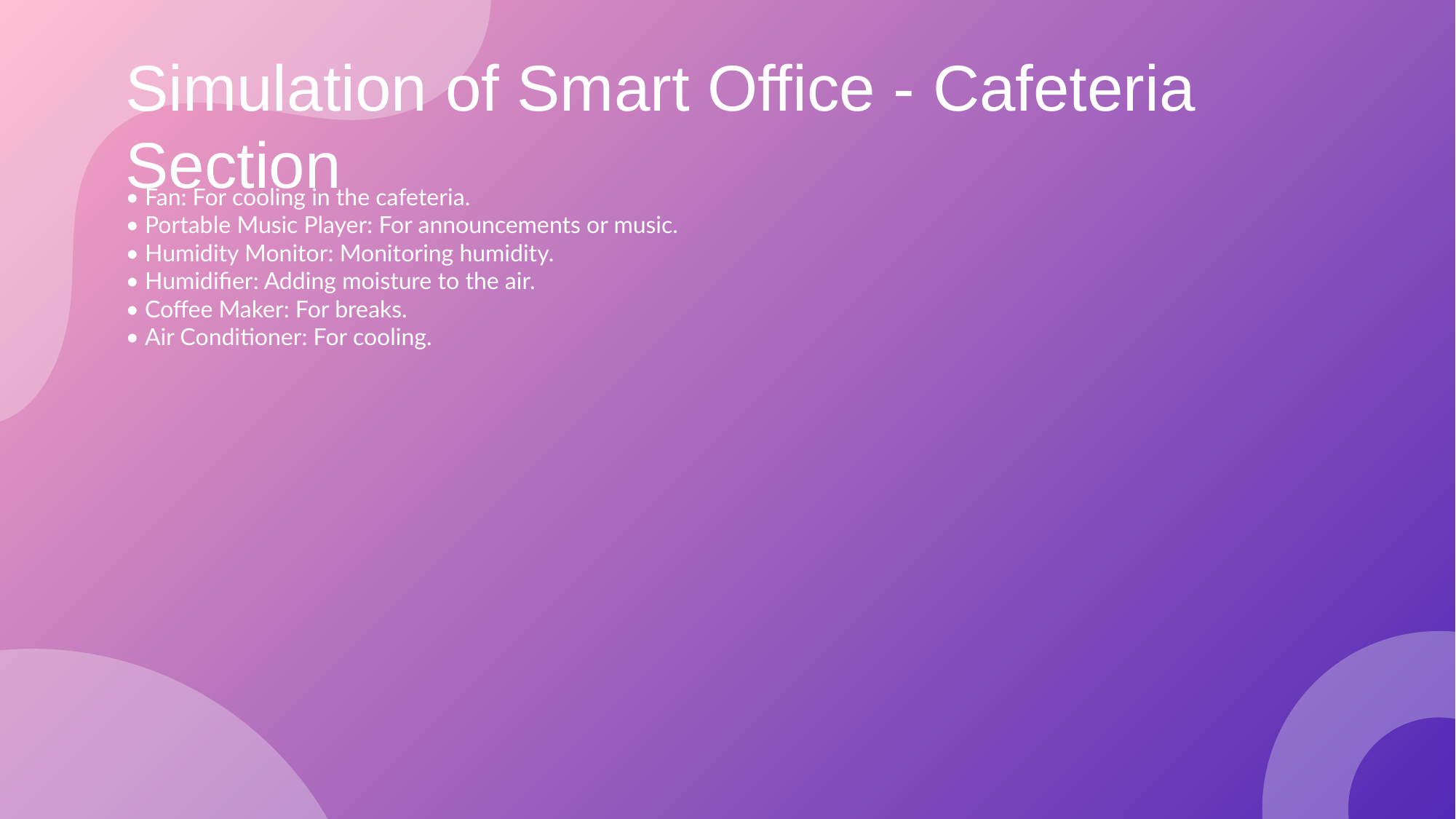

# Simulation of Smart Office - Cafeteria Section
• Fan: For cooling in the cafeteria.
• Portable Music Player: For announcements or music.
• Humidity Monitor: Monitoring humidity.
• Humidifier: Adding moisture to the air.
• Coffee Maker: For breaks.
• Air Conditioner: For cooling.